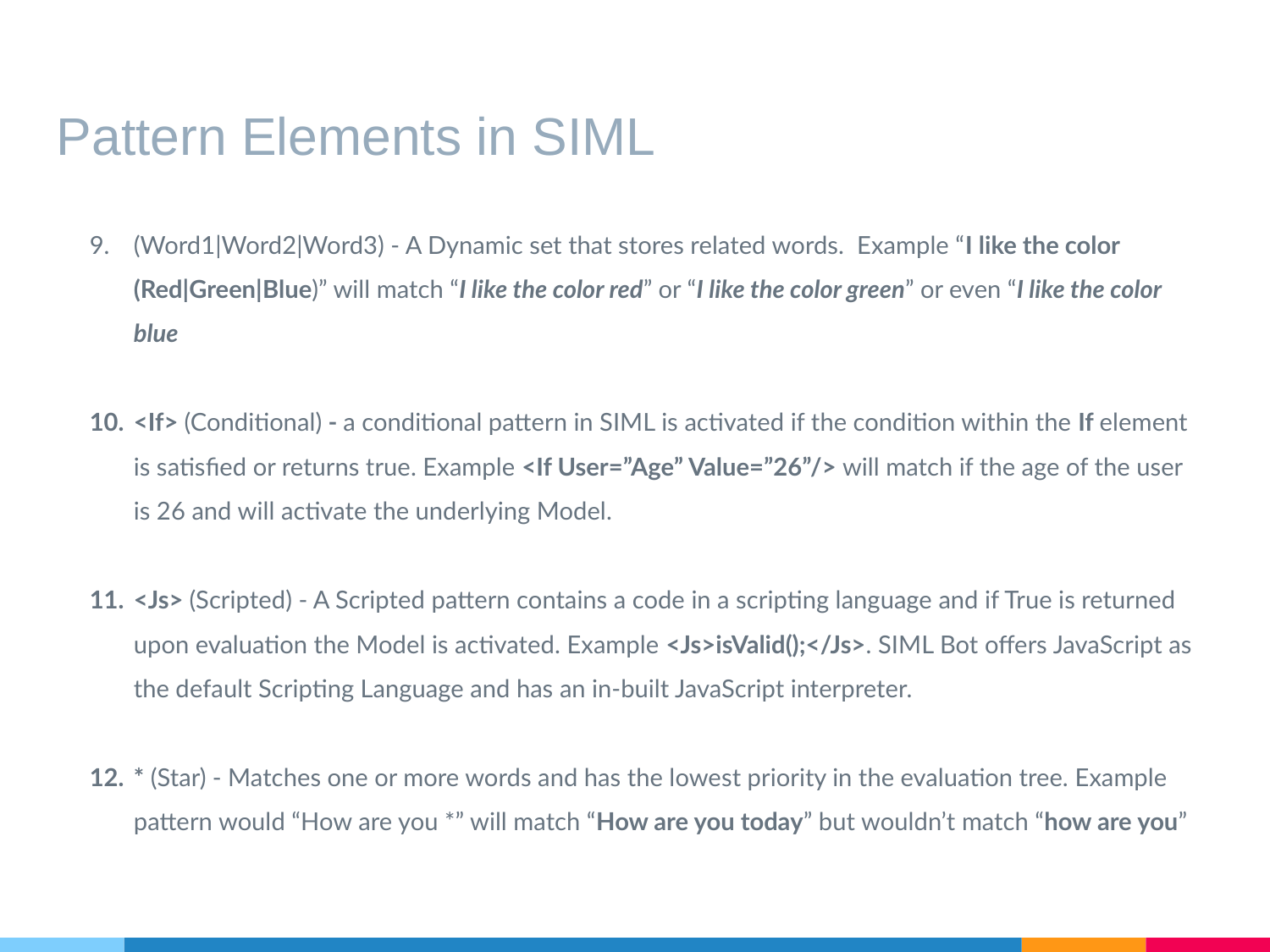

Pattern Elements in SIML

(Word1|Word2|Word3) - A Dynamic set that stores related words.  Example “I like the color       (Red|Green|Blue)” will match “I like the color red” or “I like the color green” or even “I like the color blue

<If> (Conditional) - a conditional pattern in SIML is activated if the condition within the If element is satisfied or returns true. Example <If User=”Age” Value=”26”/> will match if the age of the user is 26 and will activate the underlying Model.

<Js> (Scripted) - A Scripted pattern contains a code in a scripting language and if True is returned upon evaluation the Model is activated. Example <Js>isValid();</Js>. SIML Bot offers JavaScript as the default Scripting Language and has an in-built JavaScript interpreter.

* (Star) - Matches one or more words and has the lowest priority in the evaluation tree. Example pattern would “How are you *” will match “How are you today” but wouldn’t match “how are you”